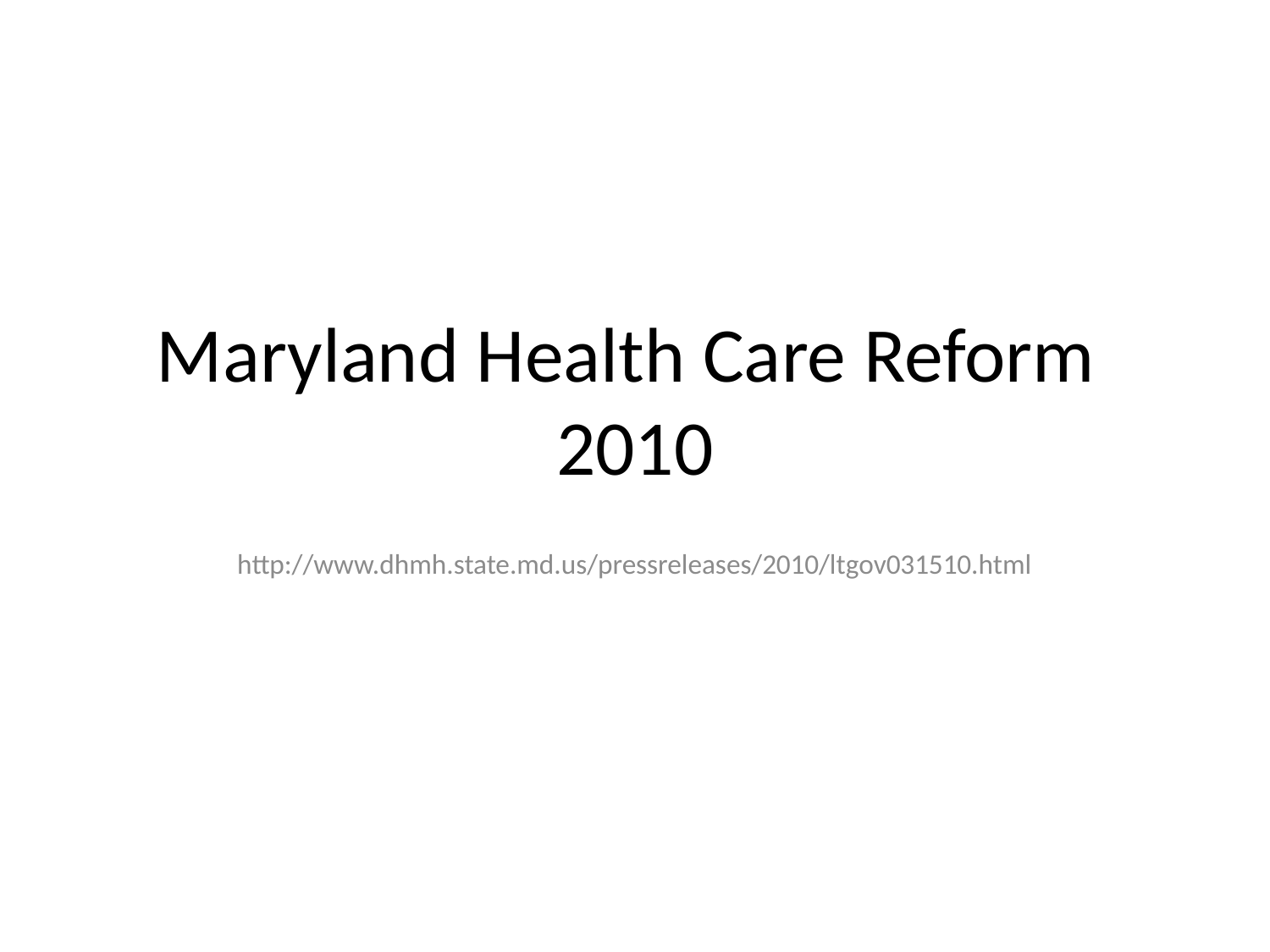

# Maryland Health Care Reform 2010
http://www.dhmh.state.md.us/pressreleases/2010/ltgov031510.html